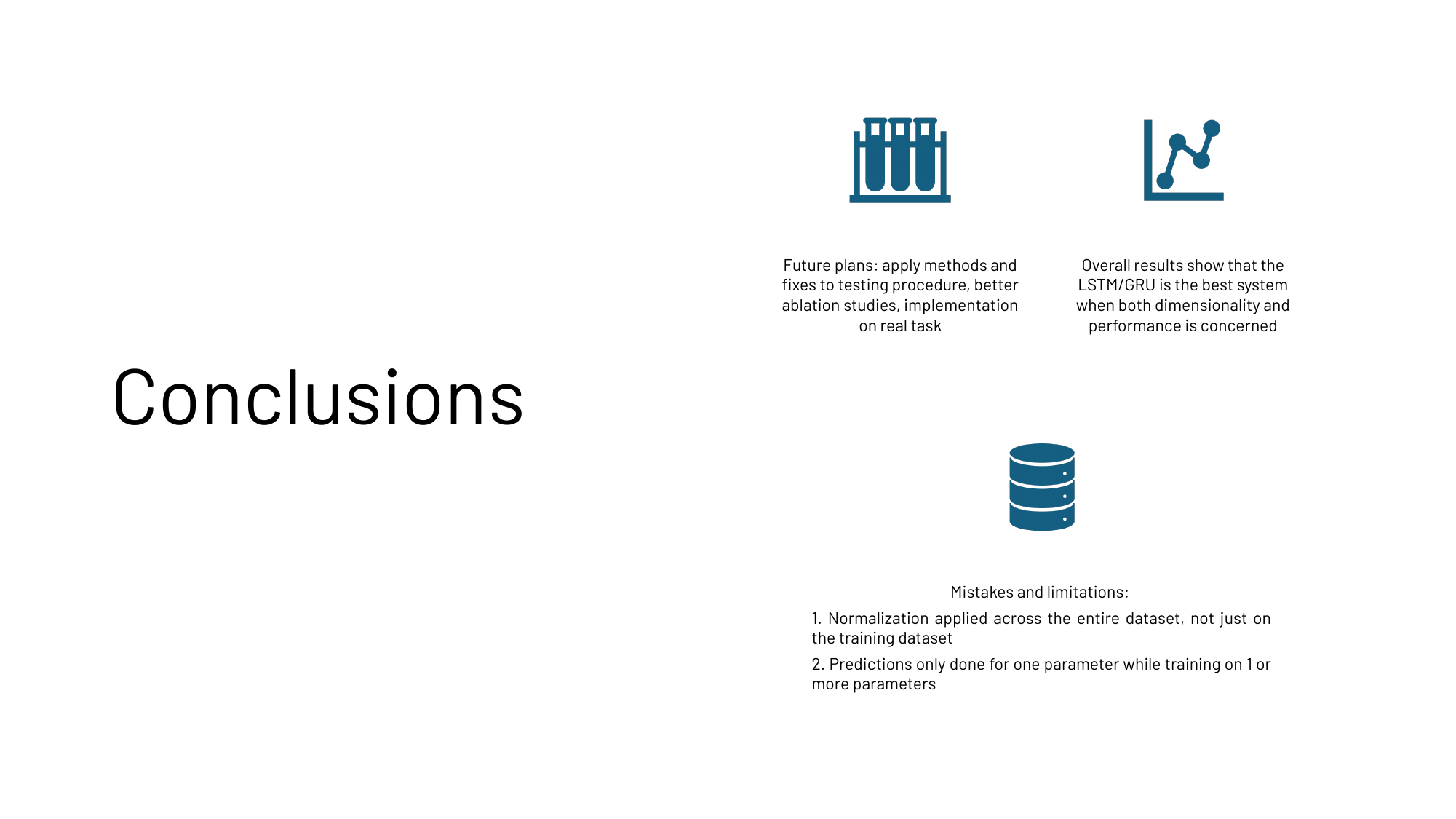

# Conclusions
Future plans: apply methods and fixes to testing procedure, better ablation studies, implementation on real task
Overall results show that the LSTM/GRU is the best system when both dimensionality and performance is concerned
Mistakes and limitations:
1. Normalization applied across the entire dataset, not just on the training dataset
2. Predictions only done for one parameter while training on 1 or more parameters